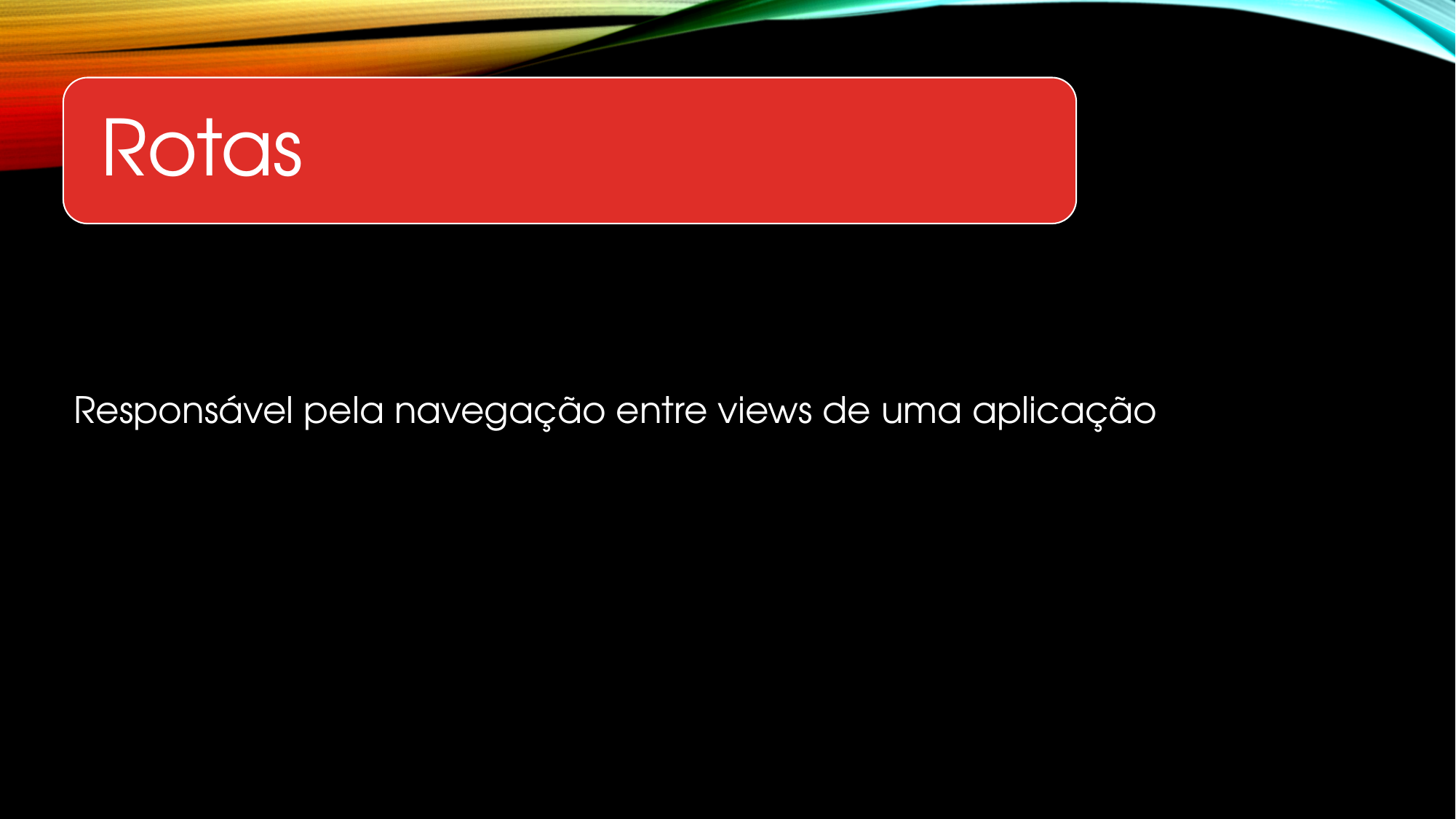

Rotas
Responsável pela navegação entre views de uma aplicação